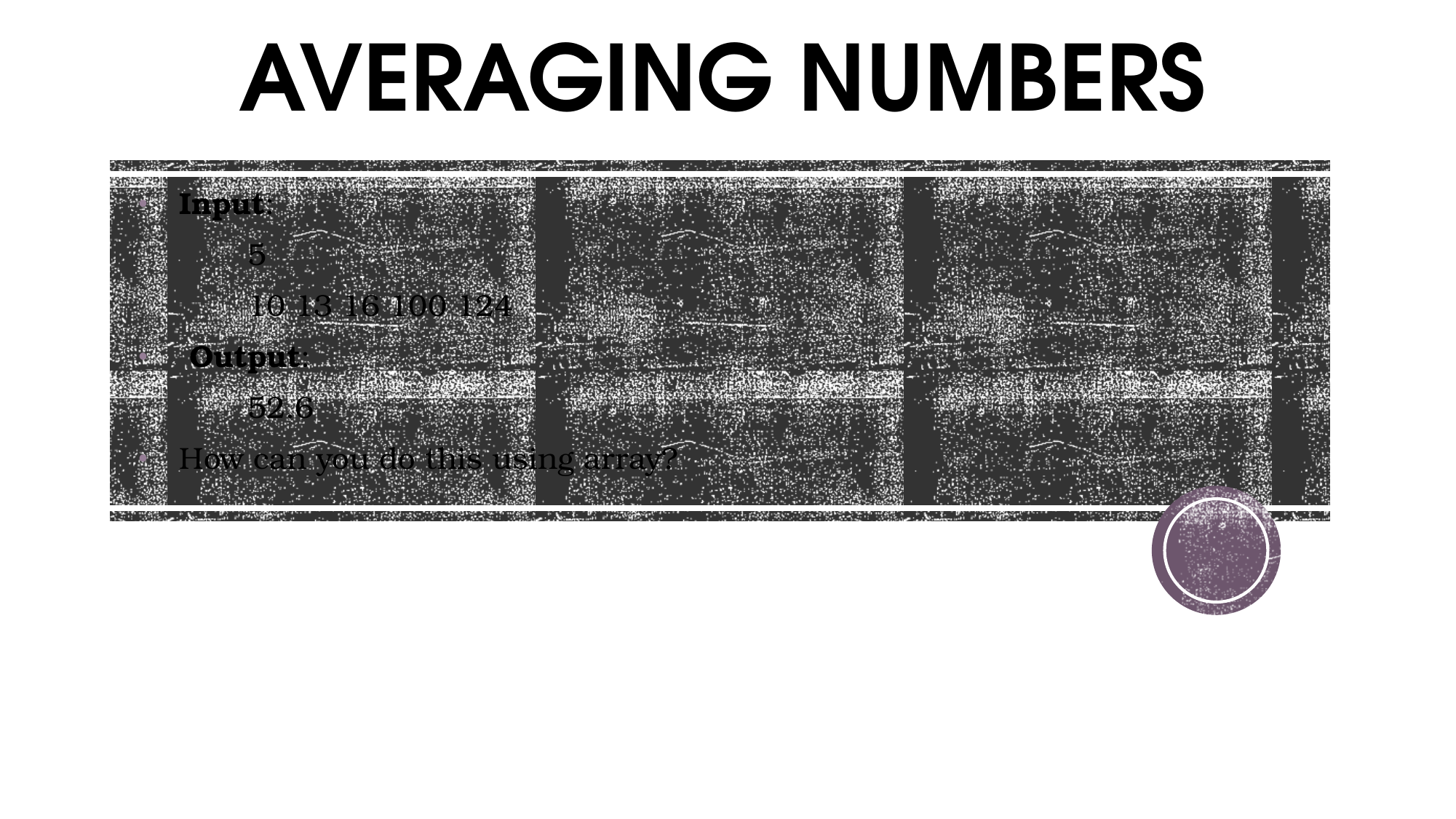

# AVERAGING NUMBERS
Input:
	5
	10 13 16 100 124
 Output:
	52.6
How can you do this using array?